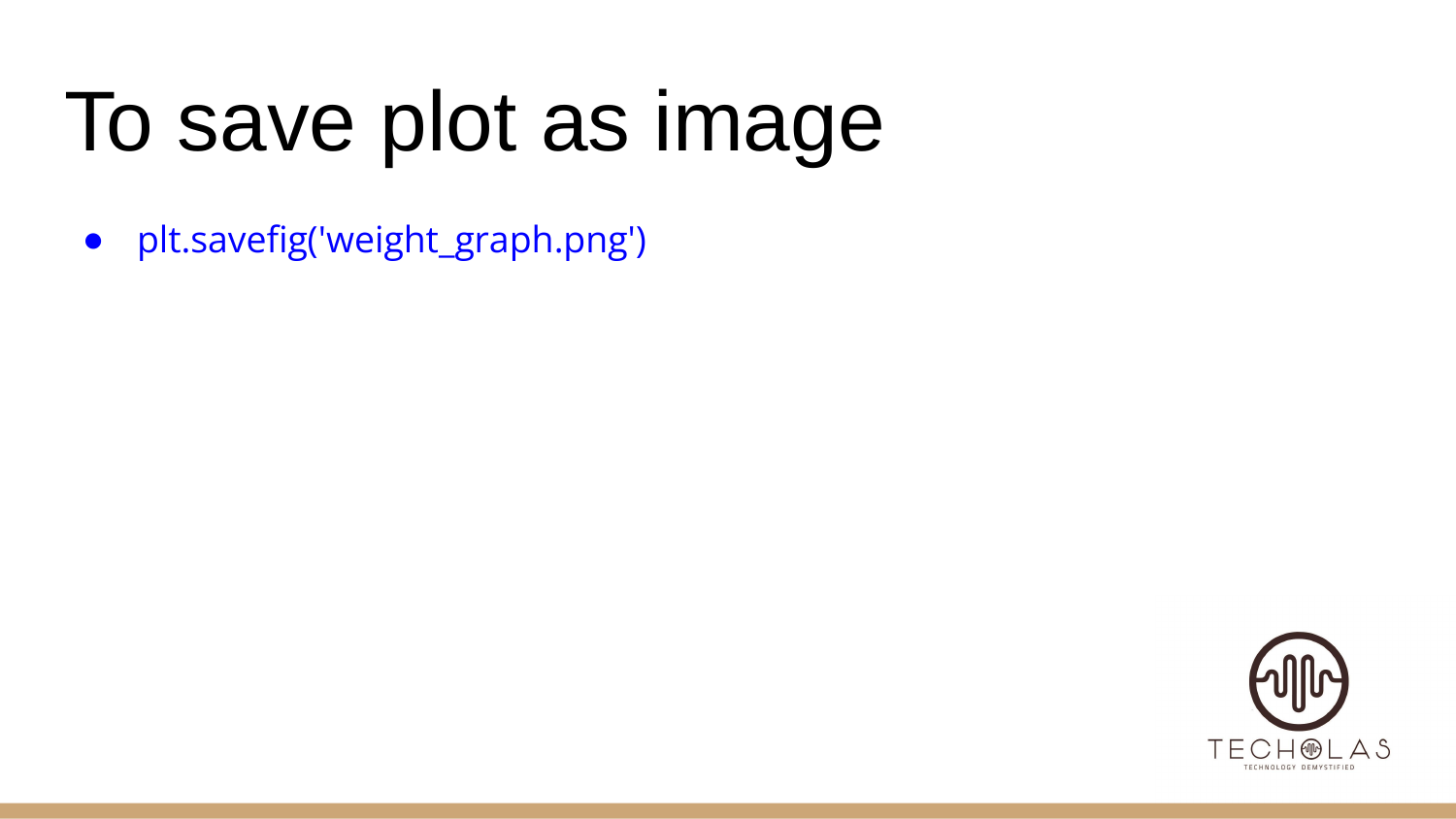

# To save plot as image
plt.savefig('weight_graph.png')